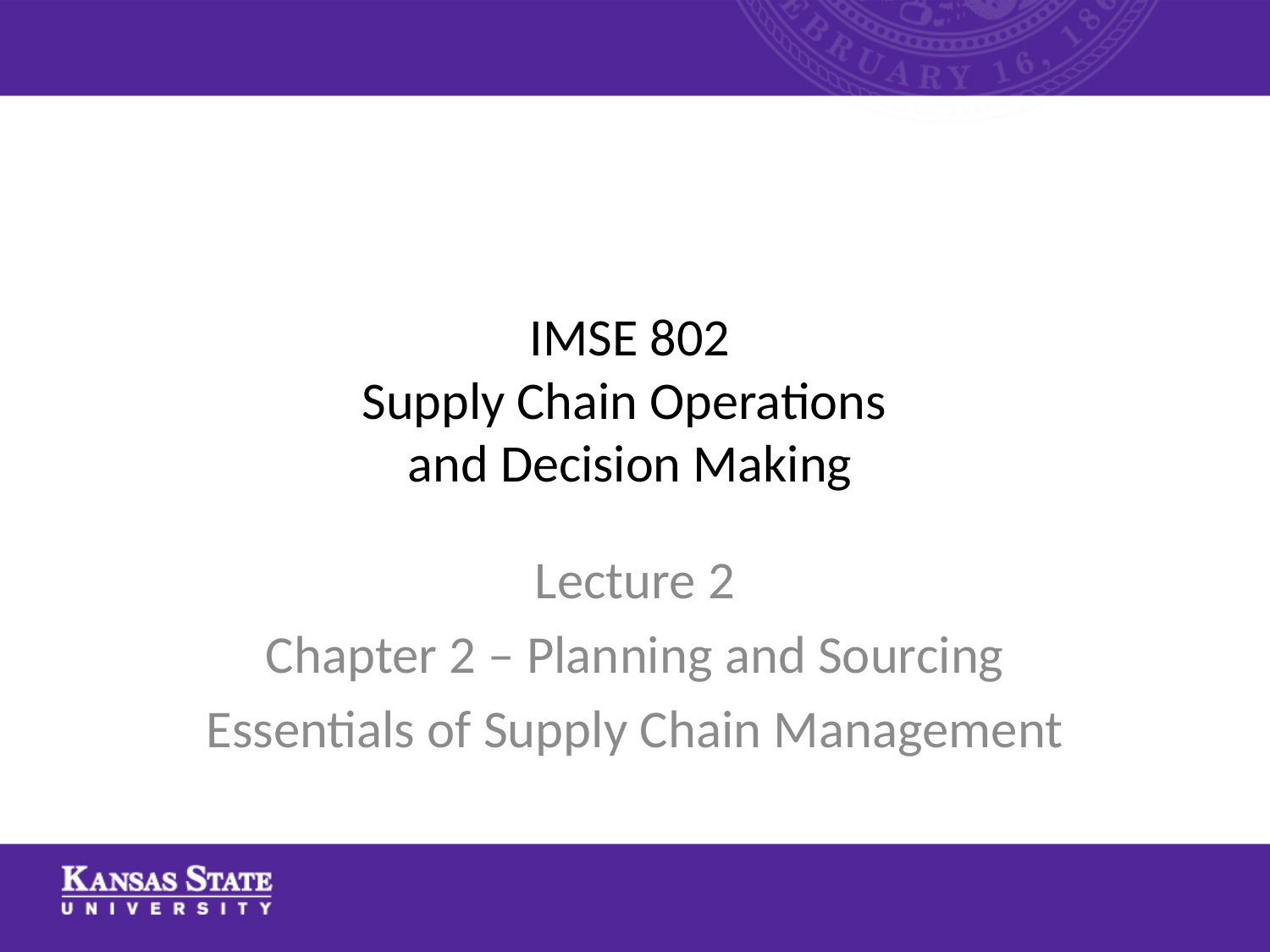

# IMSE 802 Supply Chain Operations and Decision Making
Lecture 2
Chapter 2 – Planning and Sourcing
Essentials of Supply Chain Management